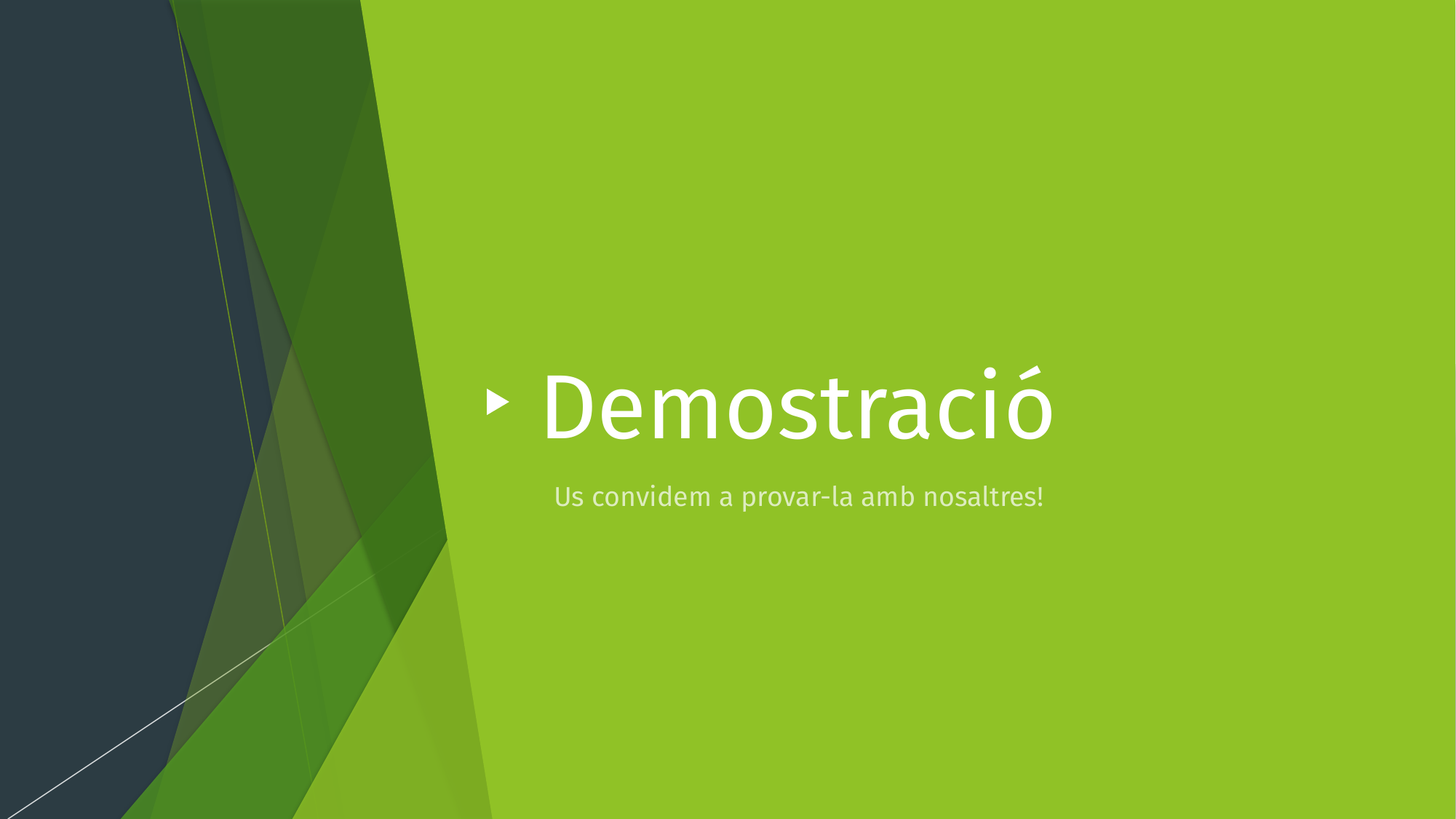

# Demostració

Us convidem a provar-la amb nosaltres!